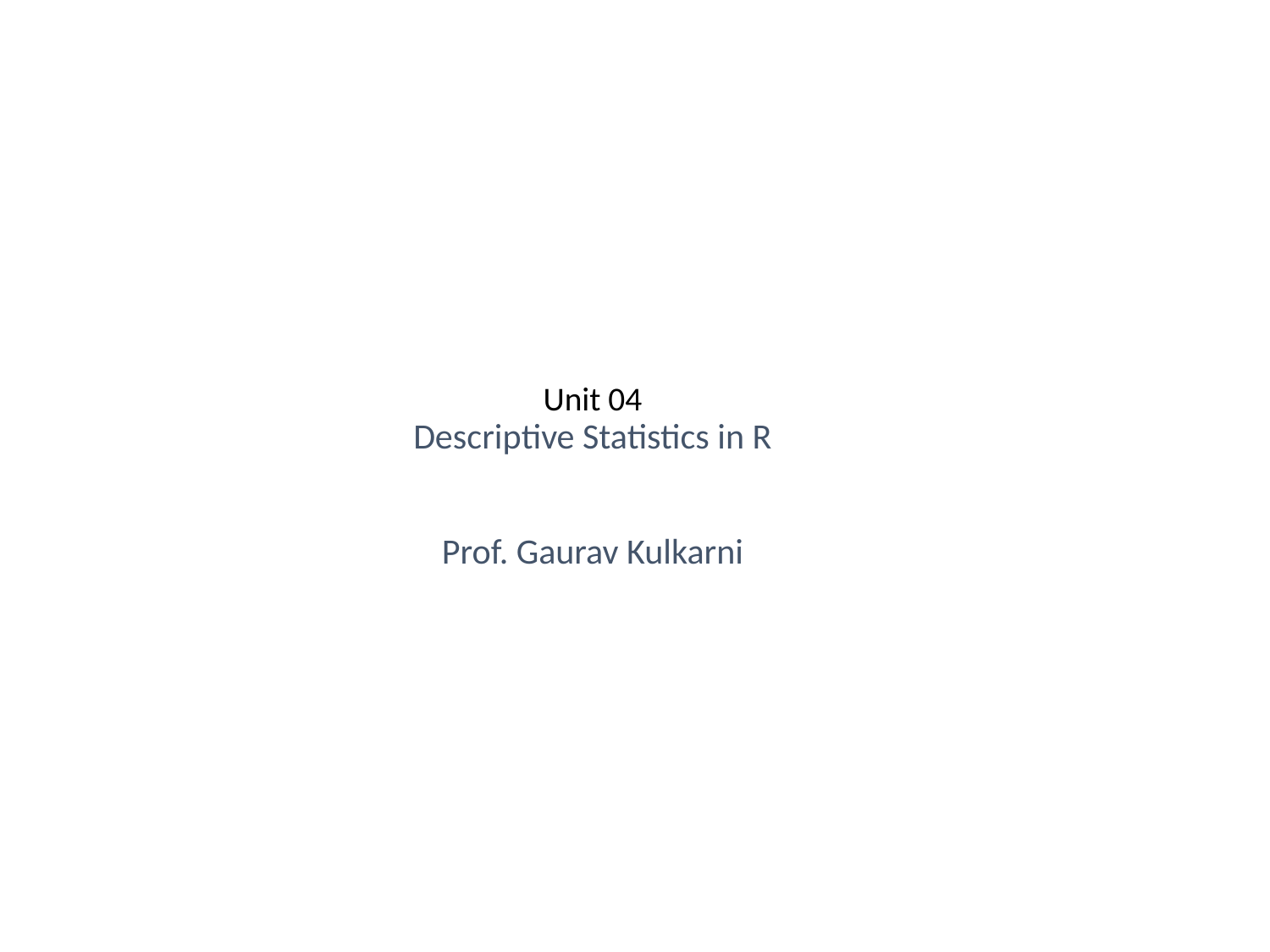

# Unit 04 Descriptive Statistics in R Prof. Gaurav Kulkarni